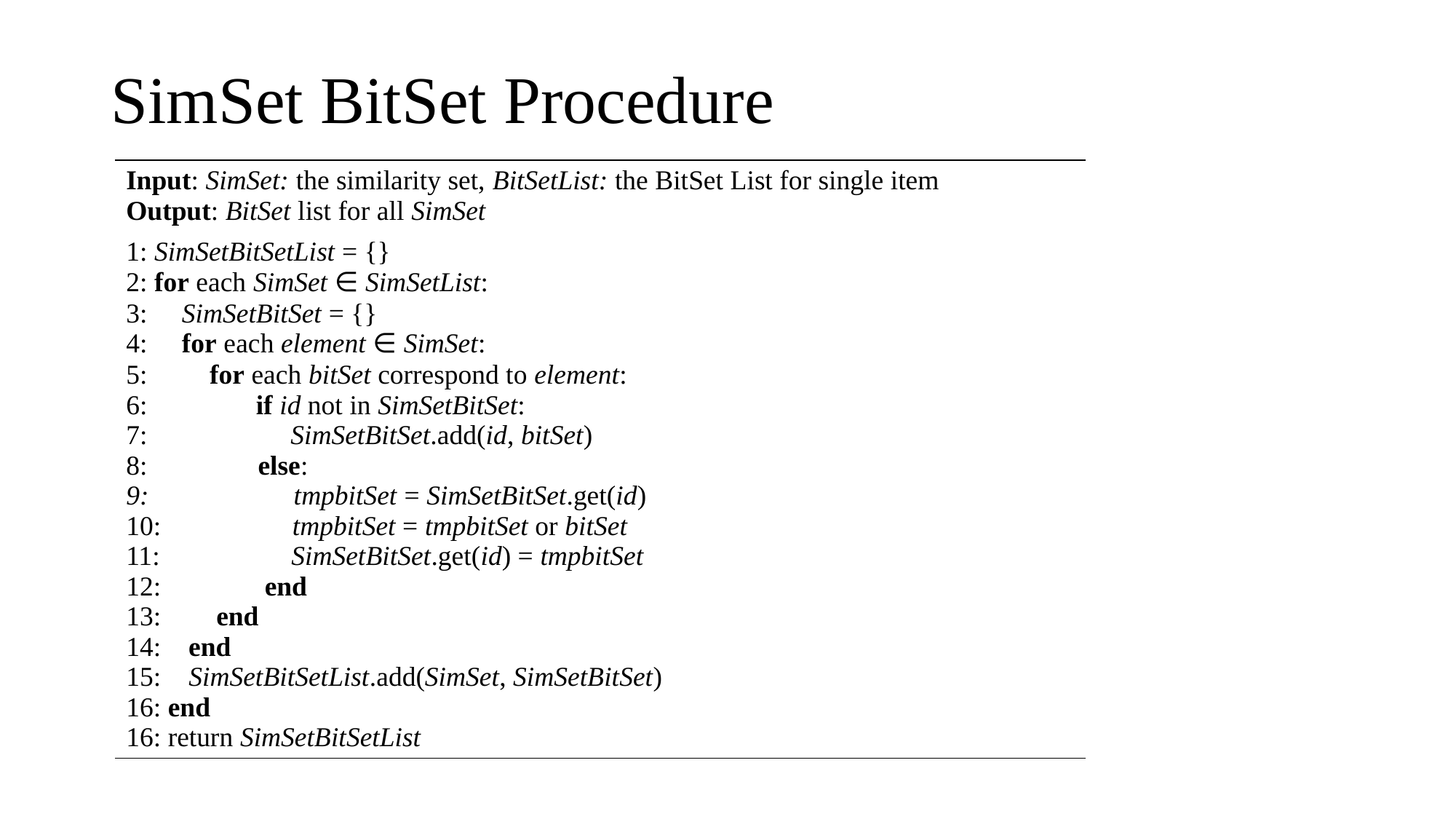

# SimSet BitSet Procedure
| Input: SimSet: the similarity set, BitSetList: the BitSet List for single item Output: BitSet list for all SimSet |
| --- |
| 1: SimSetBitSetList = {} 2: for each SimSet ∈ SimSetList: 3: SimSetBitSet = {} 4: for each element ∈ SimSet: 5: for each bitSet correspond to element: 6: if id not in SimSetBitSet: 7: SimSetBitSet.add(id, bitSet) 8: else: 9: tmpbitSet = SimSetBitSet.get(id) 10: tmpbitSet = tmpbitSet or bitSet 11: SimSetBitSet.get(id) = tmpbitSet 12: end 13: end 14: end 15: SimSetBitSetList.add(SimSet, SimSetBitSet) 16: end 16: return SimSetBitSetList |